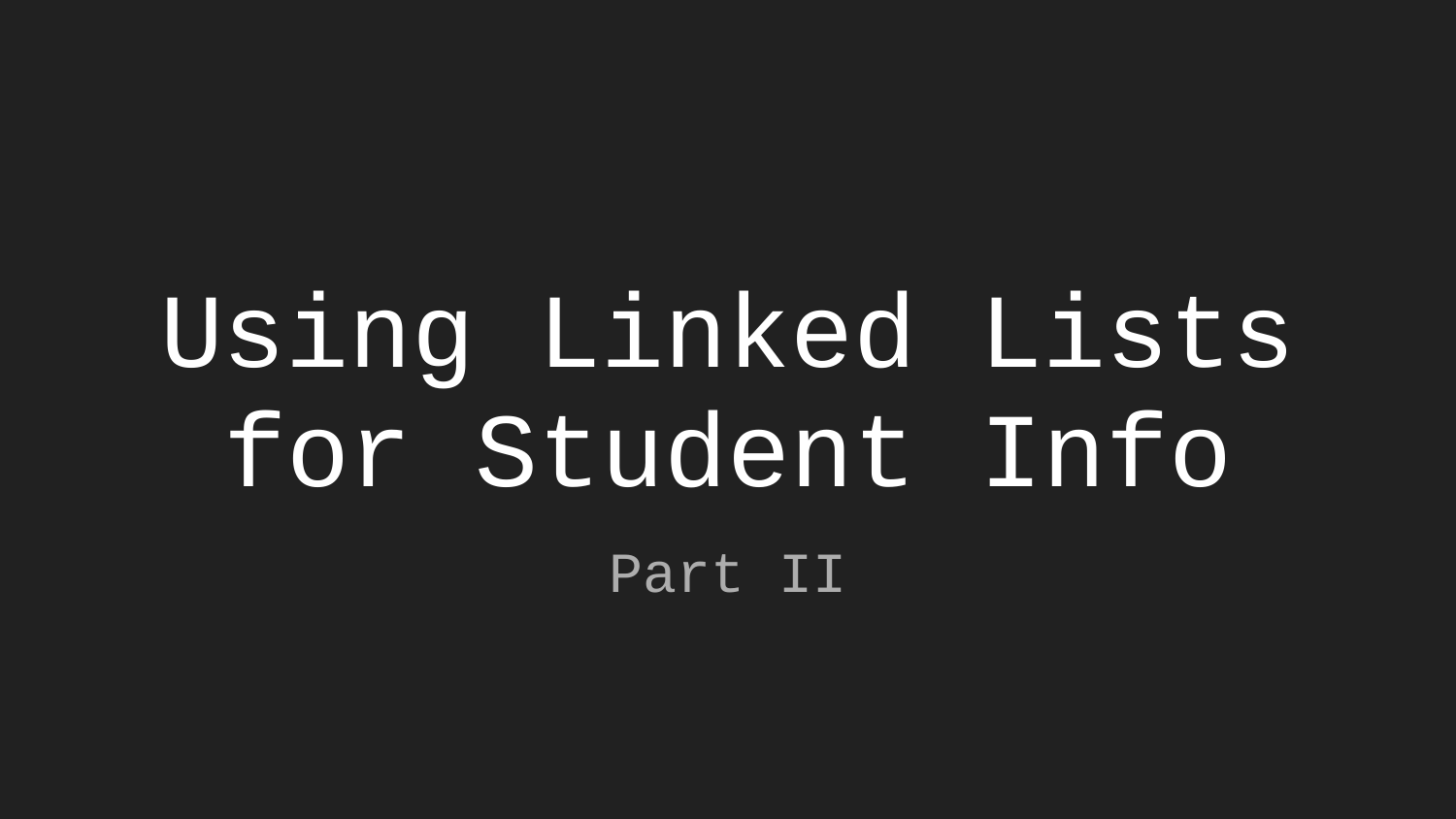

# Using Linked Lists for Student Info

Part II